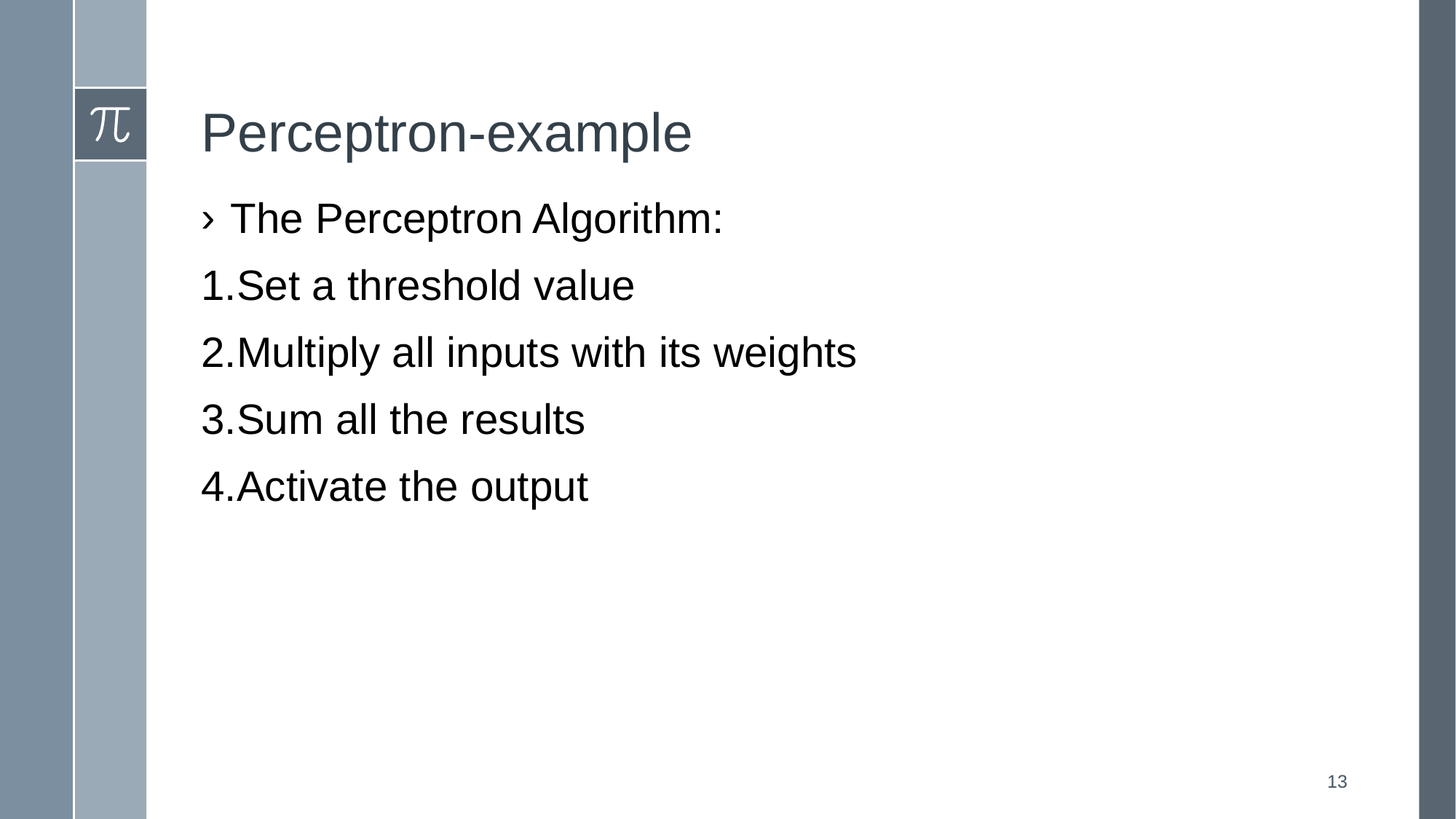

# Perceptron-example
The Perceptron Algorithm:
1.Set a threshold value
2.Multiply all inputs with its weights
3.Sum all the results
4.Activate the output
13